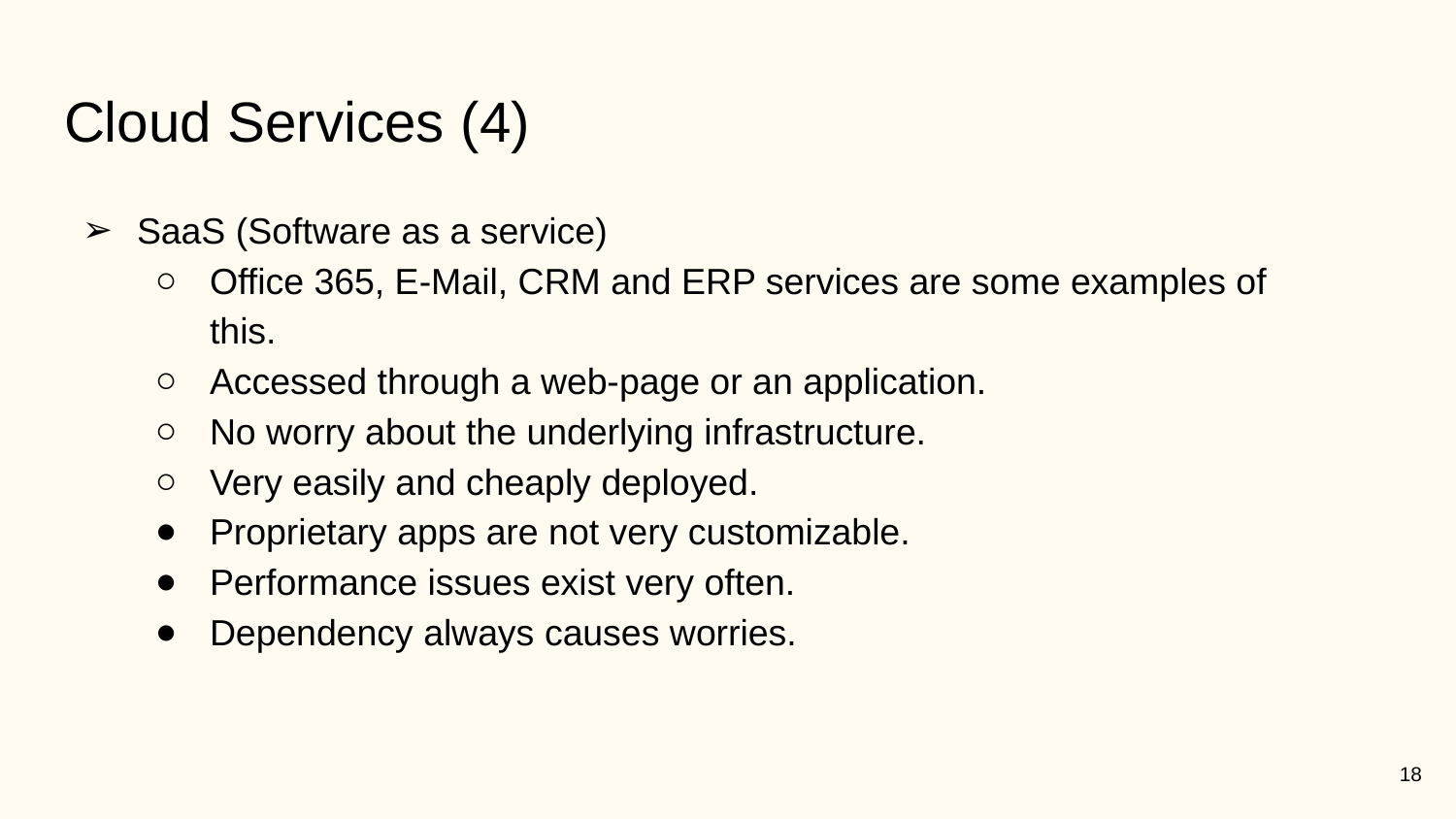

# Cloud Services (4)
SaaS (Software as a service)
Office 365, E-Mail, CRM and ERP services are some examples of this.
Accessed through a web-page or an application.
No worry about the underlying infrastructure.
Very easily and cheaply deployed.
Proprietary apps are not very customizable.
Performance issues exist very often.
Dependency always causes worries.
18